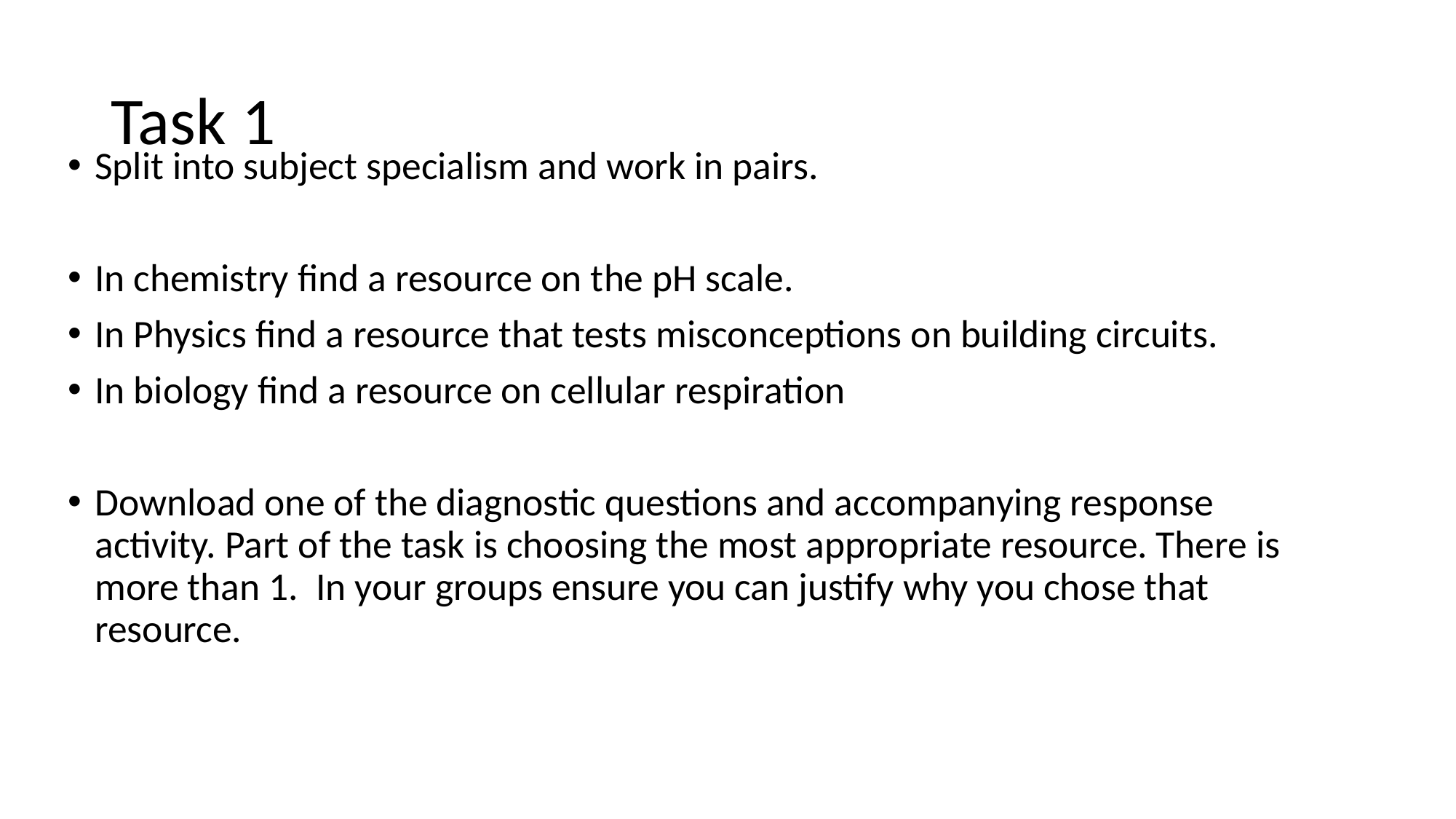

# Task 1
Split into subject specialism and work in pairs.

In chemistry find a resource on the pH scale.
In Physics find a resource that tests misconceptions on building circuits.
In biology find a resource on cellular respiration

Download one of the diagnostic questions and accompanying response activity. Part of the task is choosing the most appropriate resource. There is more than 1.  In your groups ensure you can justify why you chose that resource.